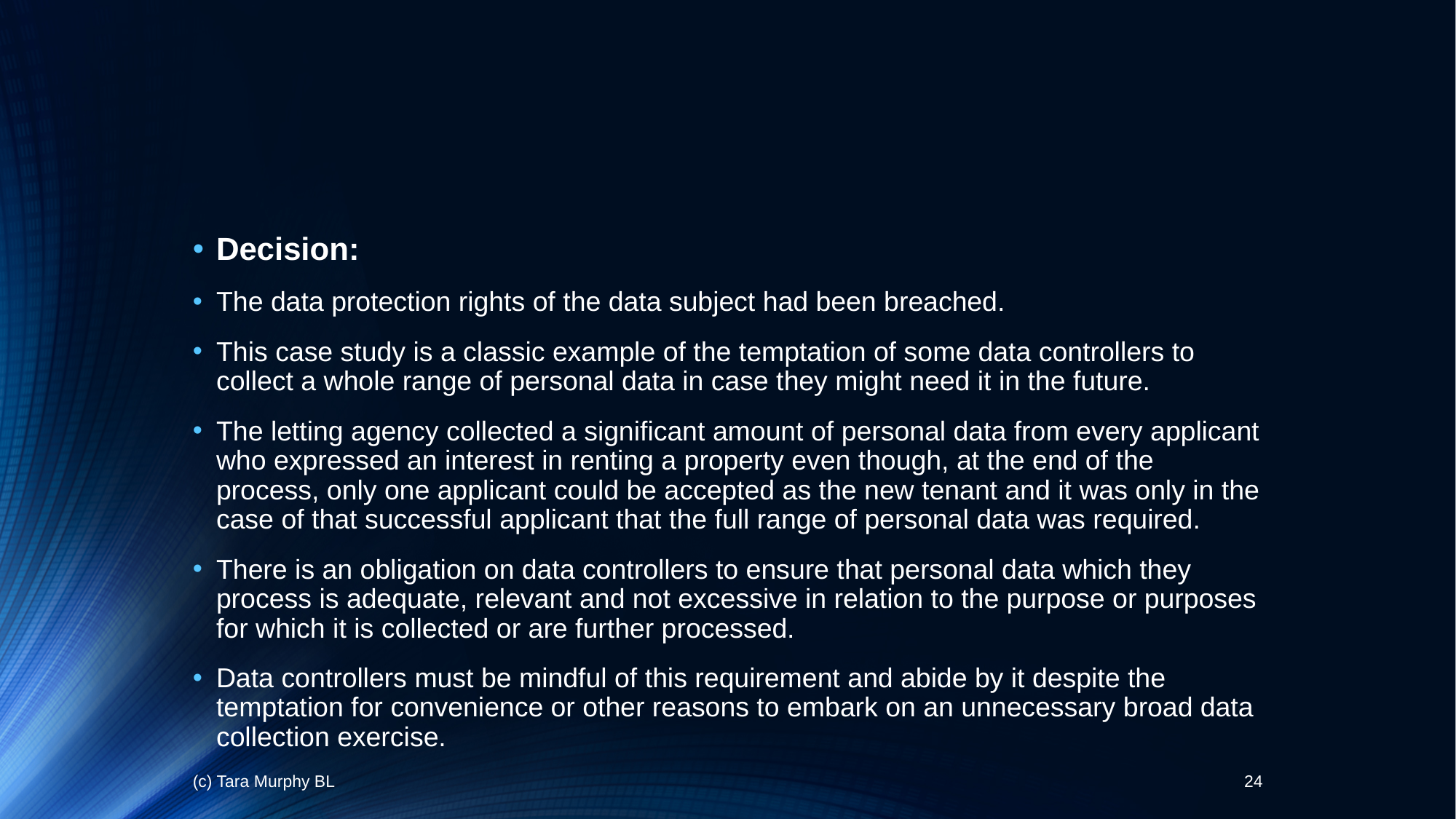

Decision:
The data protection rights of the data subject had been breached.
This case study is a classic example of the temptation of some data controllers to collect a whole range of personal data in case they might need it in the future.
The letting agency collected a significant amount of personal data from every applicant who expressed an interest in renting a property even though, at the end of the process, only one applicant could be accepted as the new tenant and it was only in the case of that successful applicant that the full range of personal data was required.
There is an obligation on data controllers to ensure that personal data which they process is adequate, relevant and not excessive in relation to the purpose or purposes for which it is collected or are further processed.
Data controllers must be mindful of this requirement and abide by it despite the temptation for convenience or other reasons to embark on an unnecessary broad data collection exercise.

(c) Tara Murphy BL
24